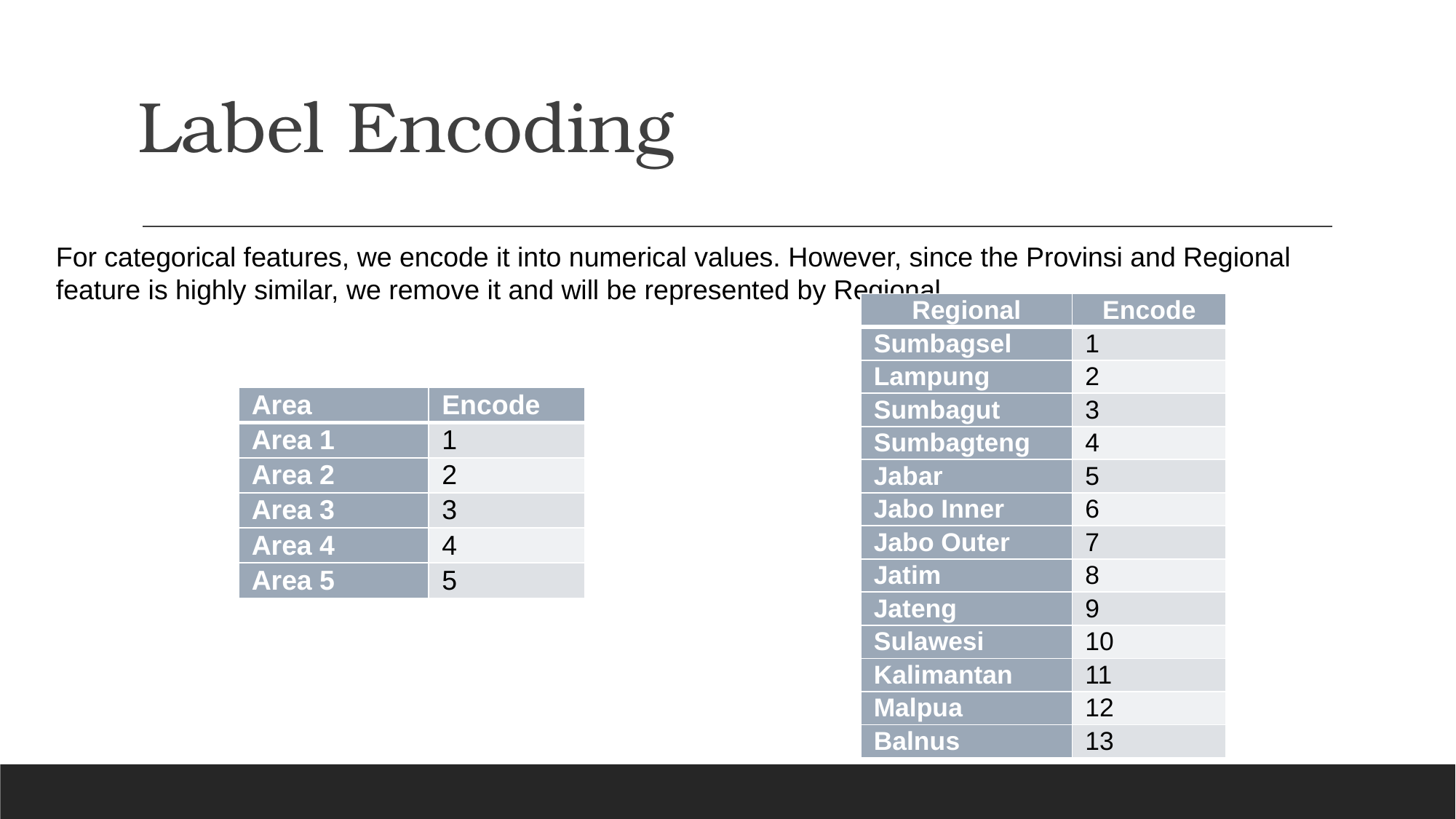

# Label Encoding
For categorical features, we encode it into numerical values. However, since the Provinsi and Regional feature is highly similar, we remove it and will be represented by Regional.
| Regional | Encode |
| --- | --- |
| Sumbagsel | 1 |
| Lampung | 2 |
| Sumbagut | 3 |
| Sumbagteng | 4 |
| Jabar | 5 |
| Jabo Inner | 6 |
| Jabo Outer | 7 |
| Jatim | 8 |
| Jateng | 9 |
| Sulawesi | 10 |
| Kalimantan | 11 |
| Malpua | 12 |
| Balnus | 13 |
| Area | Encode |
| --- | --- |
| Area 1 | 1 |
| Area 2 | 2 |
| Area 3 | 3 |
| Area 4 | 4 |
| Area 5 | 5 |